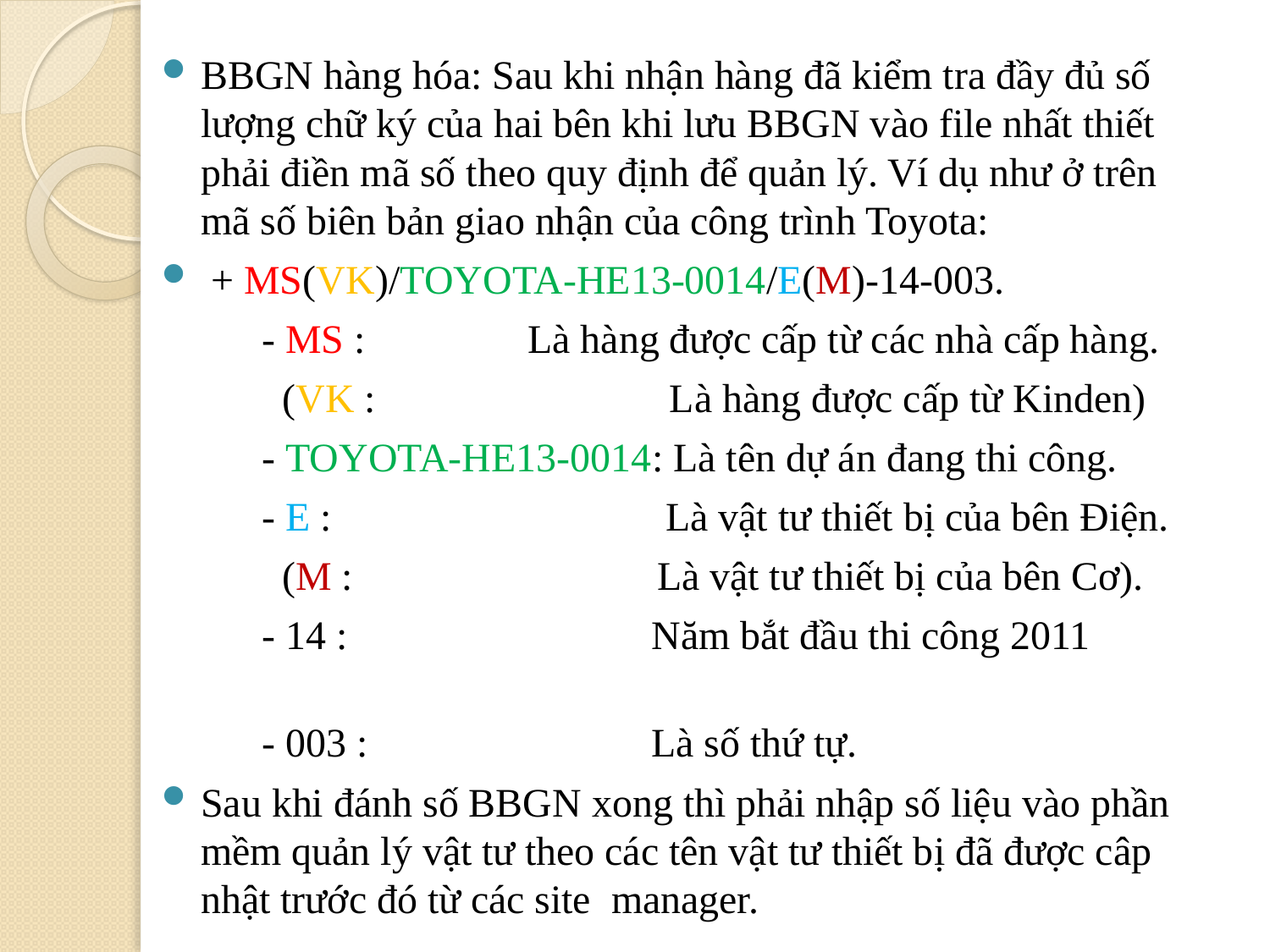

BBGN hàng hóa: Sau khi nhận hàng đã kiểm tra đầy đủ số lượng chữ ký của hai bên khi lưu BBGN vào file nhất thiết phải điền mã số theo quy định để quản lý. Ví dụ như ở trên mã số biên bản giao nhận của công trình Toyota:
 + MS(VK)/TOYOTA-HE13-0014/E(M)-14-003.
           - MS :                Là hàng được cấp từ các nhà cấp hàng.
             (VK :                             Là hàng được cấp từ Kinden)
           - TOYOTA-HE13-0014: Là tên dự án đang thi công.
           - E :                                 Là vật tư thiết bị của bên Điện.
             (M :                              Là vật tư thiết bị của bên Cơ).
           - 14 :                              Năm bắt đầu thi công 2011
           - 003 :                            Là số thứ tự.
Sau khi đánh số BBGN xong thì phải nhập số liệu vào phần mềm quản lý vật tư theo các tên vật tư thiết bị đã được câp nhật trước đó từ các site  manager.